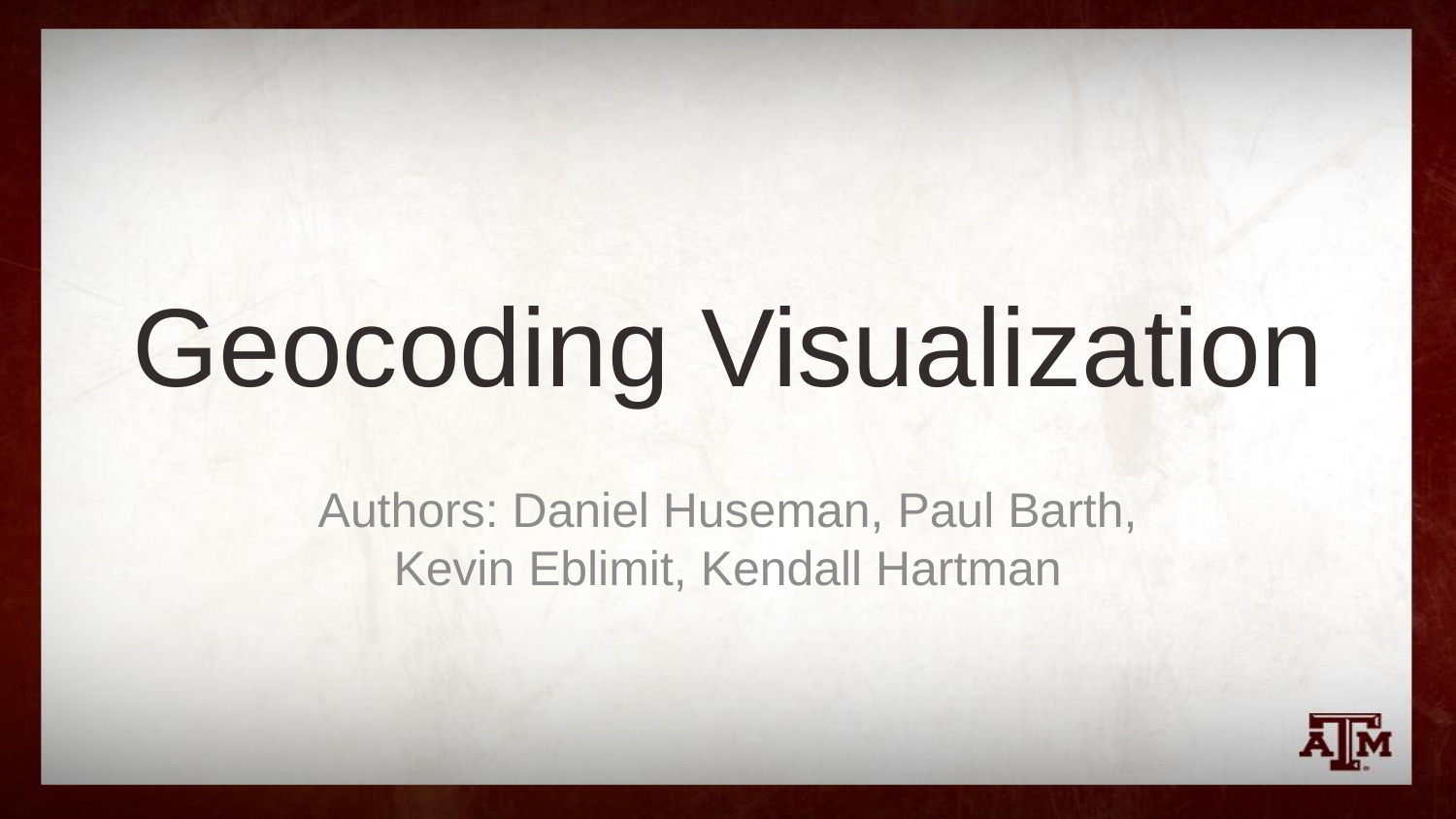

# Geocoding Visualization
Authors: Daniel Huseman, Paul Barth,
Kevin Eblimit, Kendall Hartman